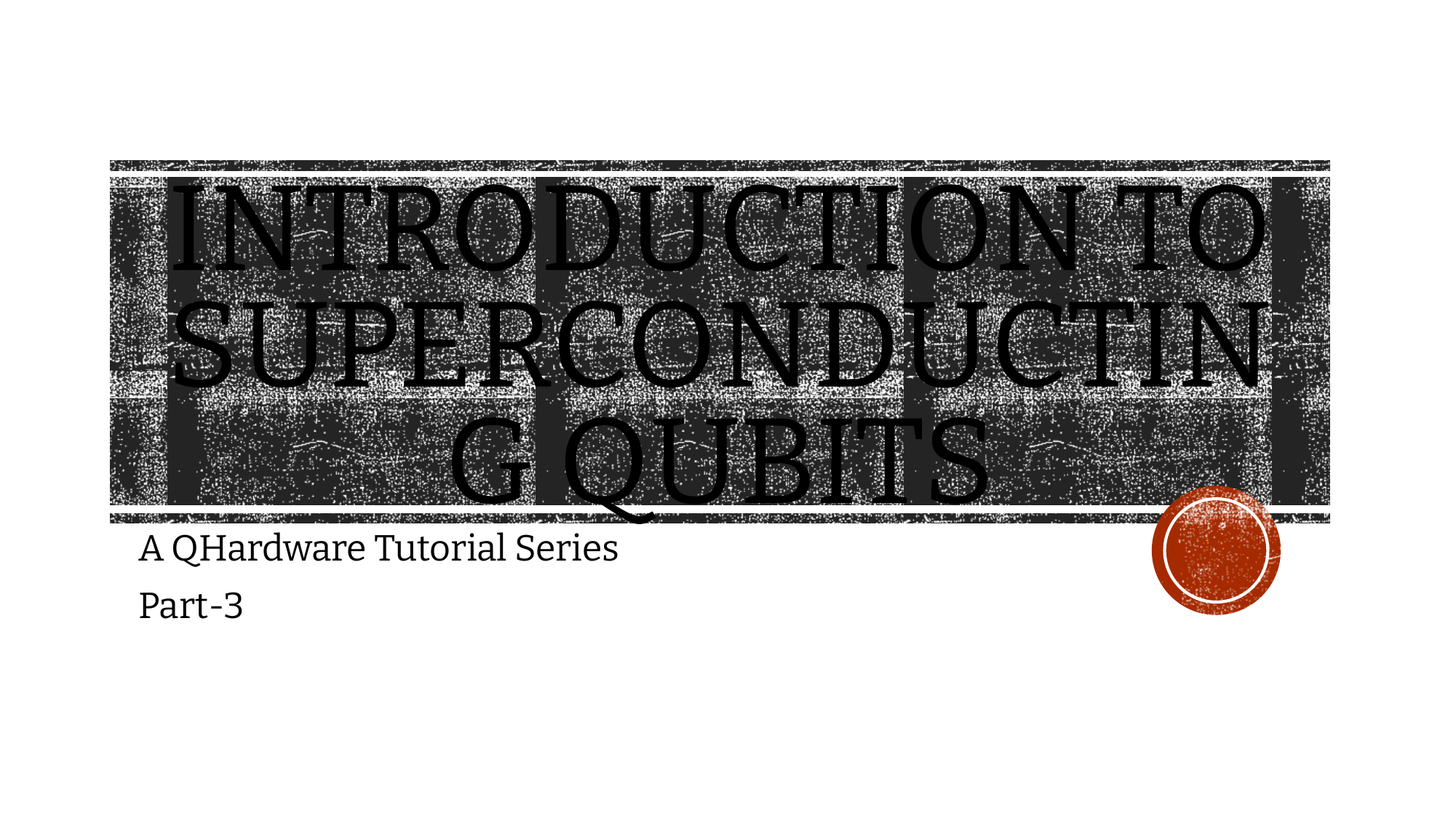

# Introduction to Superconducting qubits
A QHardware Tutorial Series
Part-3